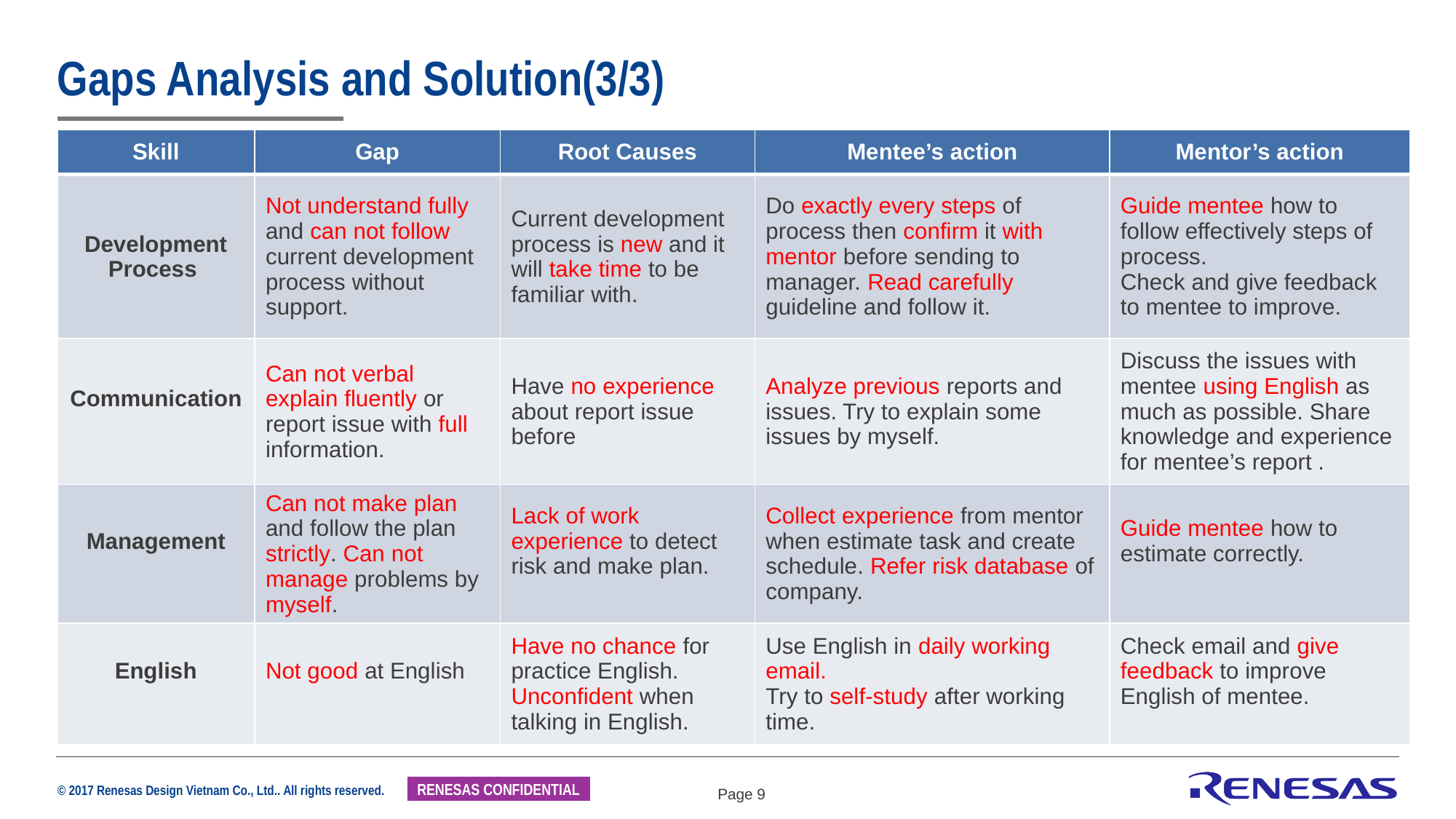

# Gaps Analysis and Solution(3/3)
| Skill | Gap | Root Causes | Mentee’s action | Mentor’s action |
| --- | --- | --- | --- | --- |
| Development Process | Not understand fully and can not follow current development process without support. | Current development process is new and it will take time to be familiar with. | Do exactly every steps of process then confirm it with mentor before sending to manager. Read carefully guideline and follow it. | Guide mentee how to follow effectively steps of process. Check and give feedback to mentee to improve. |
| Communication | Can not verbal explain fluently or report issue with full information. | Have no experience about report issue before | Analyze previous reports and issues. Try to explain some issues by myself. | Discuss the issues with mentee using English as much as possible. Share knowledge and experience for mentee’s report . |
| Management | Can not make plan and follow the plan strictly. Can not manage problems by myself. | Lack of work experience to detect risk and make plan. | Collect experience from mentor when estimate task and create schedule. Refer risk database of company. | Guide mentee how to estimate correctly. |
| English | Not good at English | Have no chance for practice English. Unconfident when talking in English. | Use English in daily working email. Try to self-study after working time. | Check email and give feedback to improve English of mentee. |
Page 9